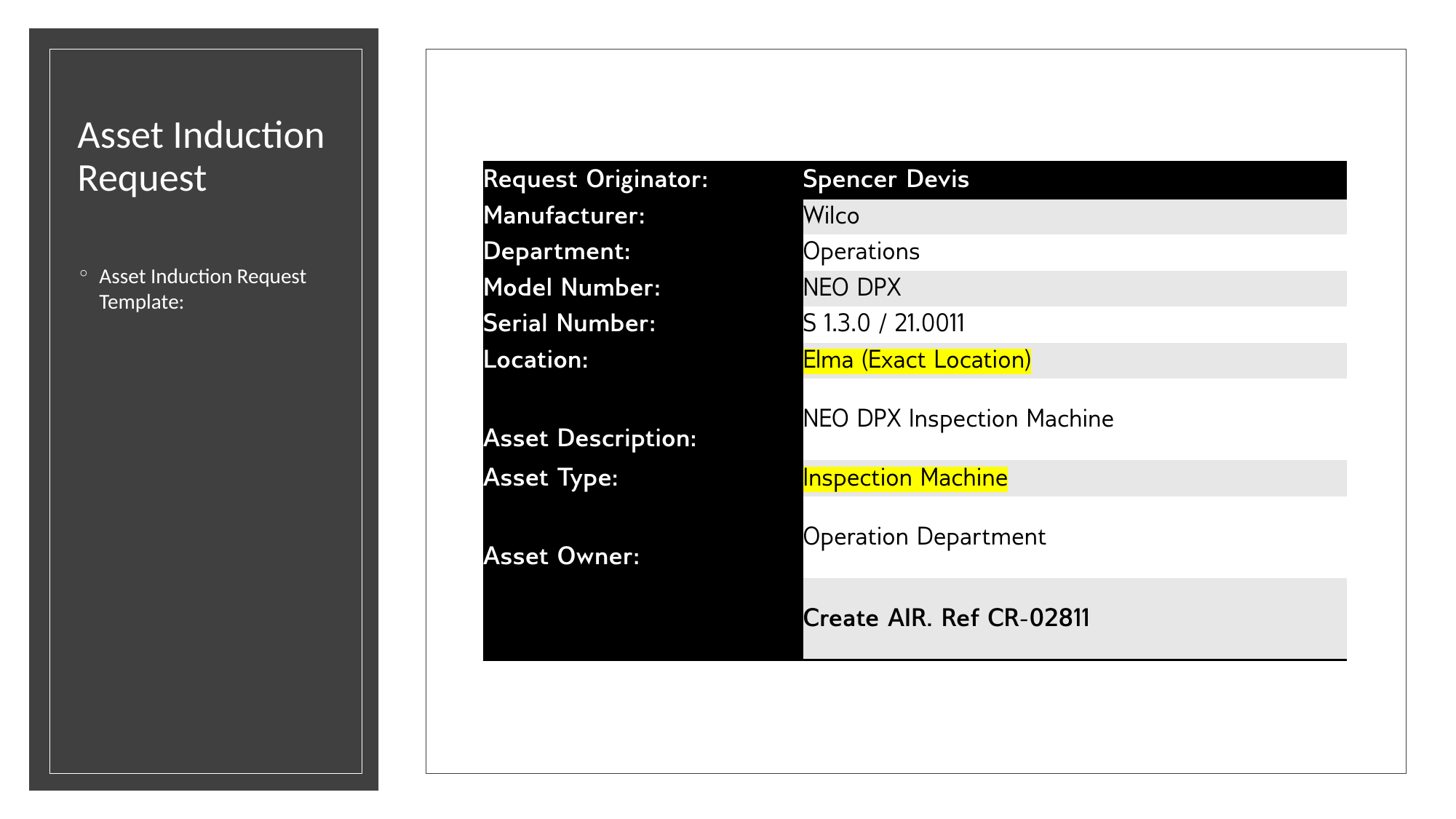

# Asset Induction Request
| Request Originator: | Spencer Devis |
| --- | --- |
| Manufacturer: | Wilco |
| Department: | Operations |
| Model Number: | NEO DPX |
| Serial Number: | S 1.3.0 / 21.0011 |
| Location: | Elma (Exact Location) |
| Asset Description: | NEO DPX Inspection Machine |
| Asset Type: | Inspection Machine |
| Asset Owner: | Operation Department |
| Details: | Create AIR. Ref CR-02811 |
Asset Induction Request Template: